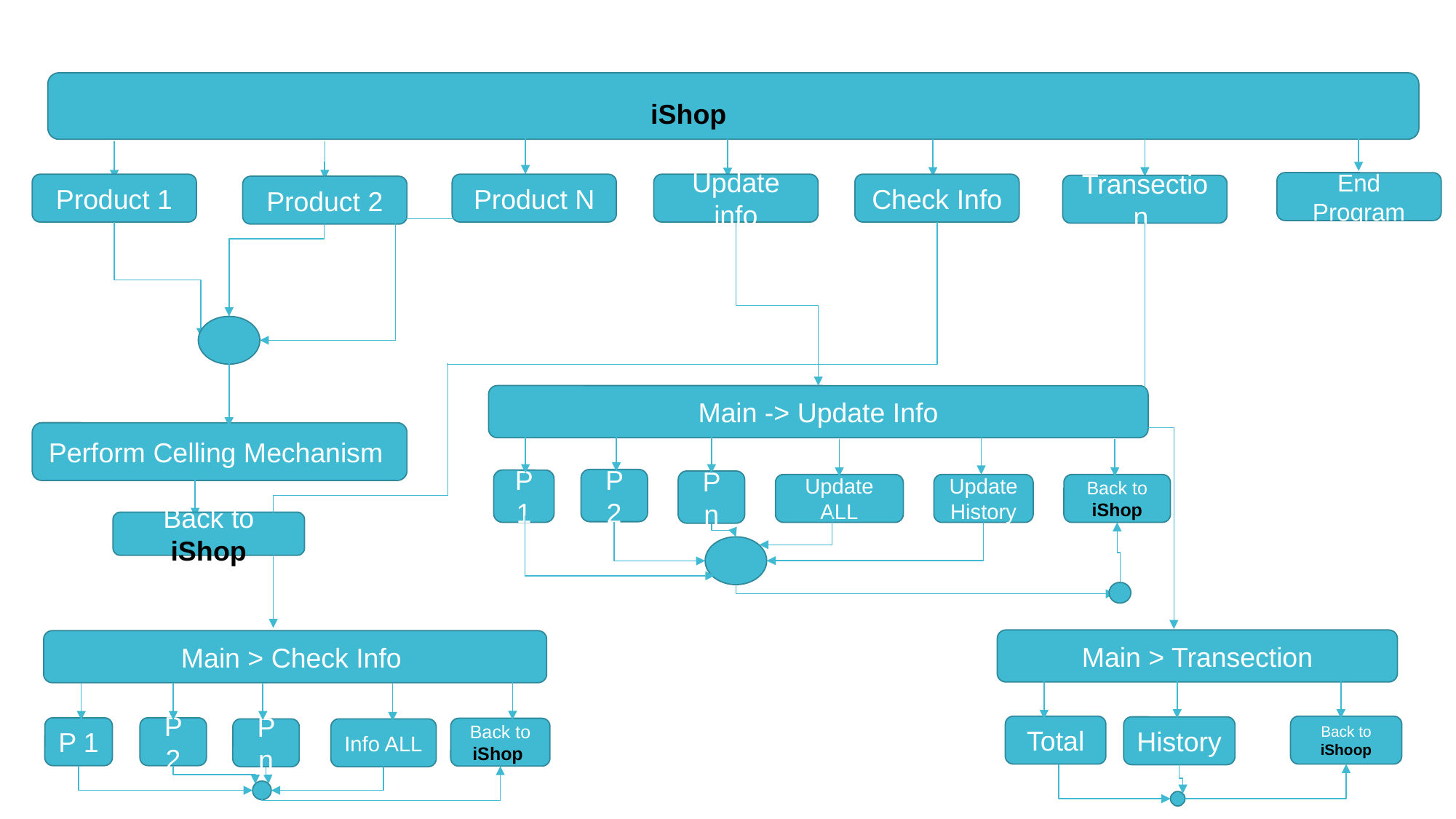

iShop
End Program
Product 1
Product N
Update info
Check Info
Transection
Product 2

Main -> Update Info
Perform Celling Mechanism
P 2
P 1
P n
Update ALL
Update History
Back to iShop
Back to iShop

Main > Transection
Main > Check Info
Total
Back to iShoop
History
P 2
P 1
Back to
iShop
Info ALL
P n